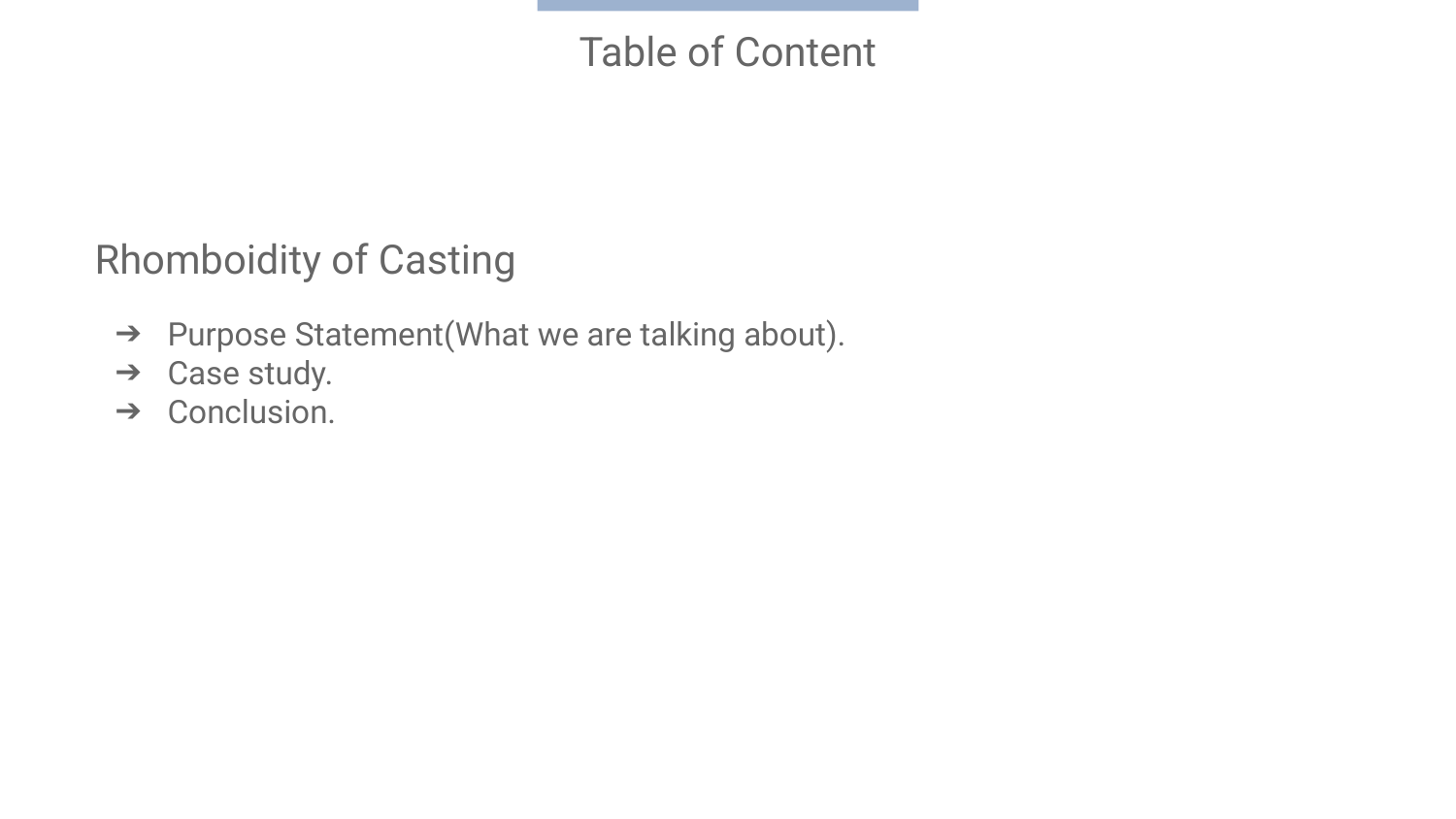

Table of Content
Rhomboidity of Casting
Purpose Statement(What we are talking about).
Case study.
Conclusion.